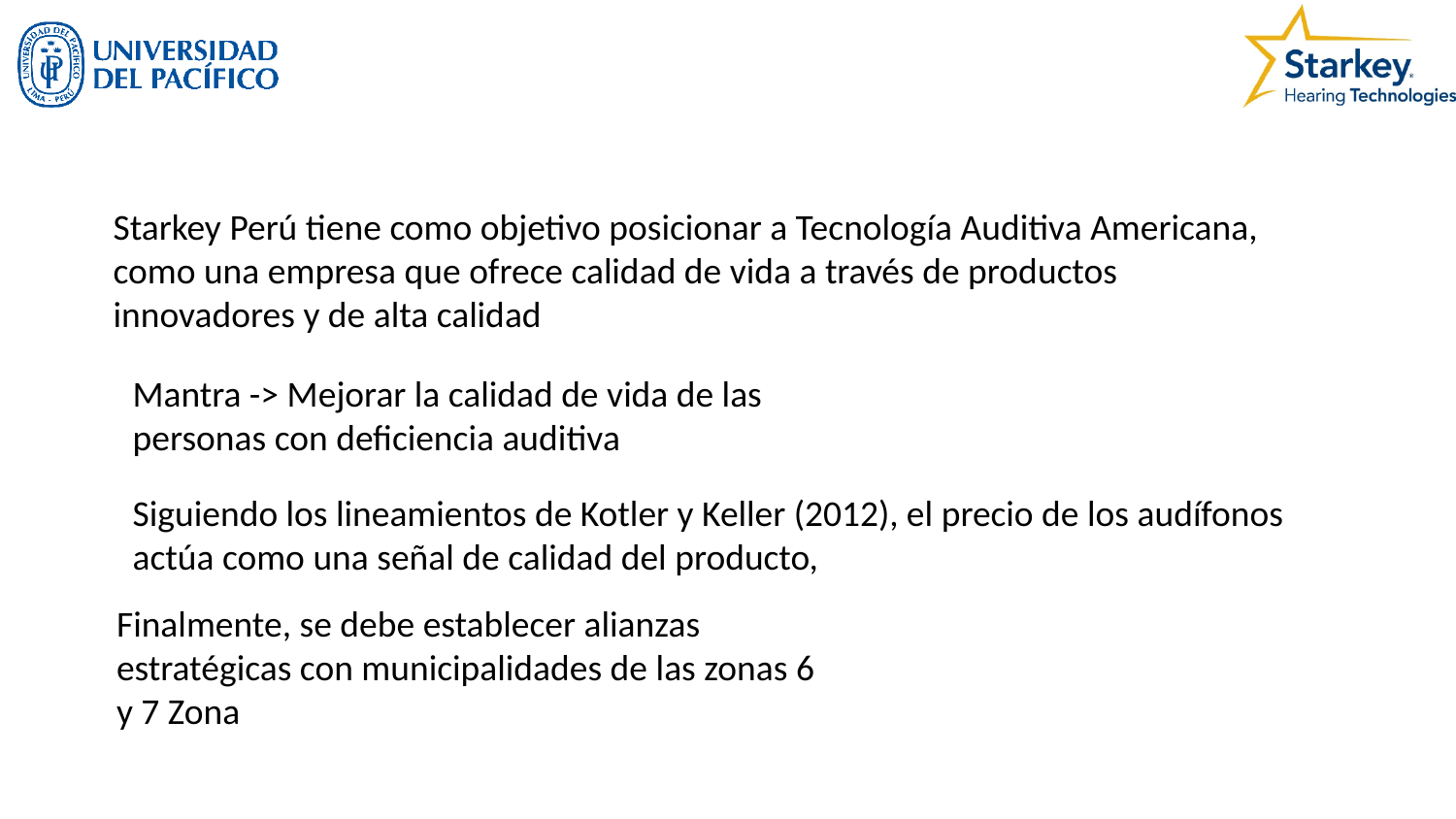

#
Starkey Perú tiene como objetivo posicionar a Tecnología Auditiva Americana, como una empresa que ofrece calidad de vida a través de productos innovadores y de alta calidad
Mantra -> Mejorar la calidad de vida de las personas con deficiencia auditiva
Siguiendo los lineamientos de Kotler y Keller (2012), el precio de los audífonos actúa como una señal de calidad del producto,
Finalmente, se debe establecer alianzas estratégicas con municipalidades de las zonas 6 y 7 Zona